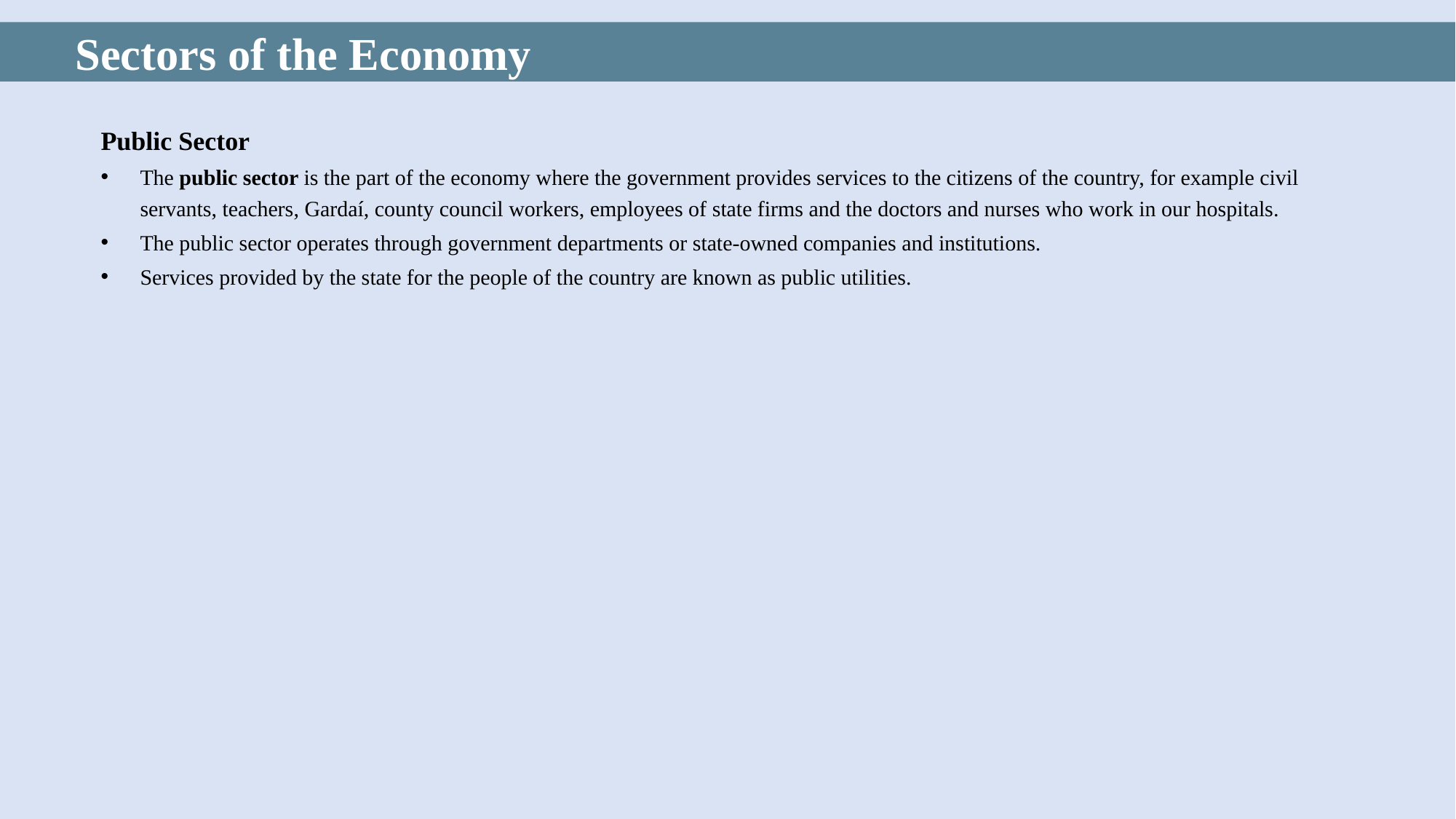

Sectors of the Economy
Public Sector
The public sector is the part of the economy where the government provides services to the citizens of the country, for example civil servants, teachers, Gardaí, county council workers, employees of state firms and the doctors and nurses who work in our hospitals.
The public sector operates through government departments or state-owned companies and institutions.
Services provided by the state for the people of the country are known as public utilities.